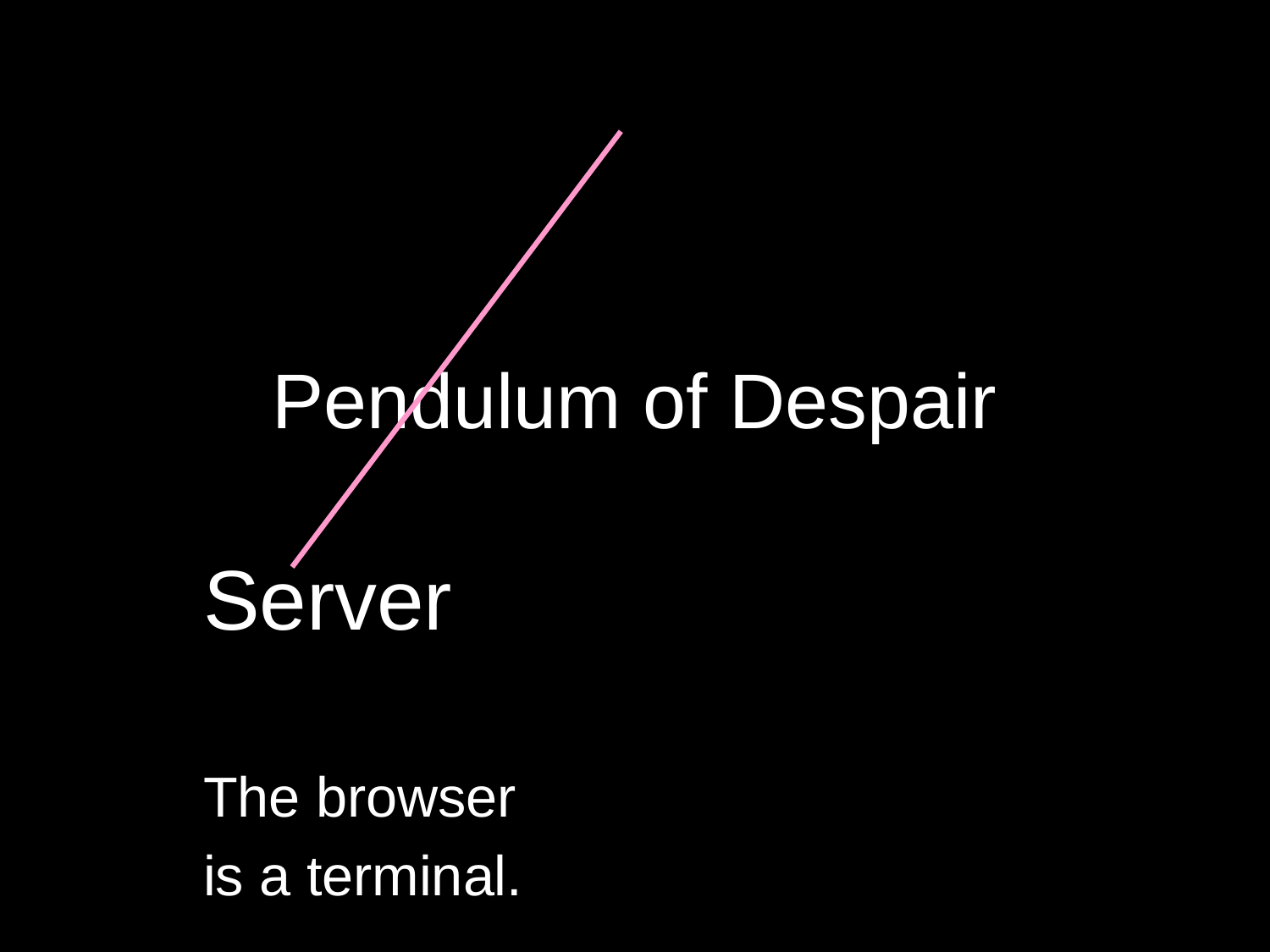

# Pendulum of Despair
Server
The browser
is a terminal.